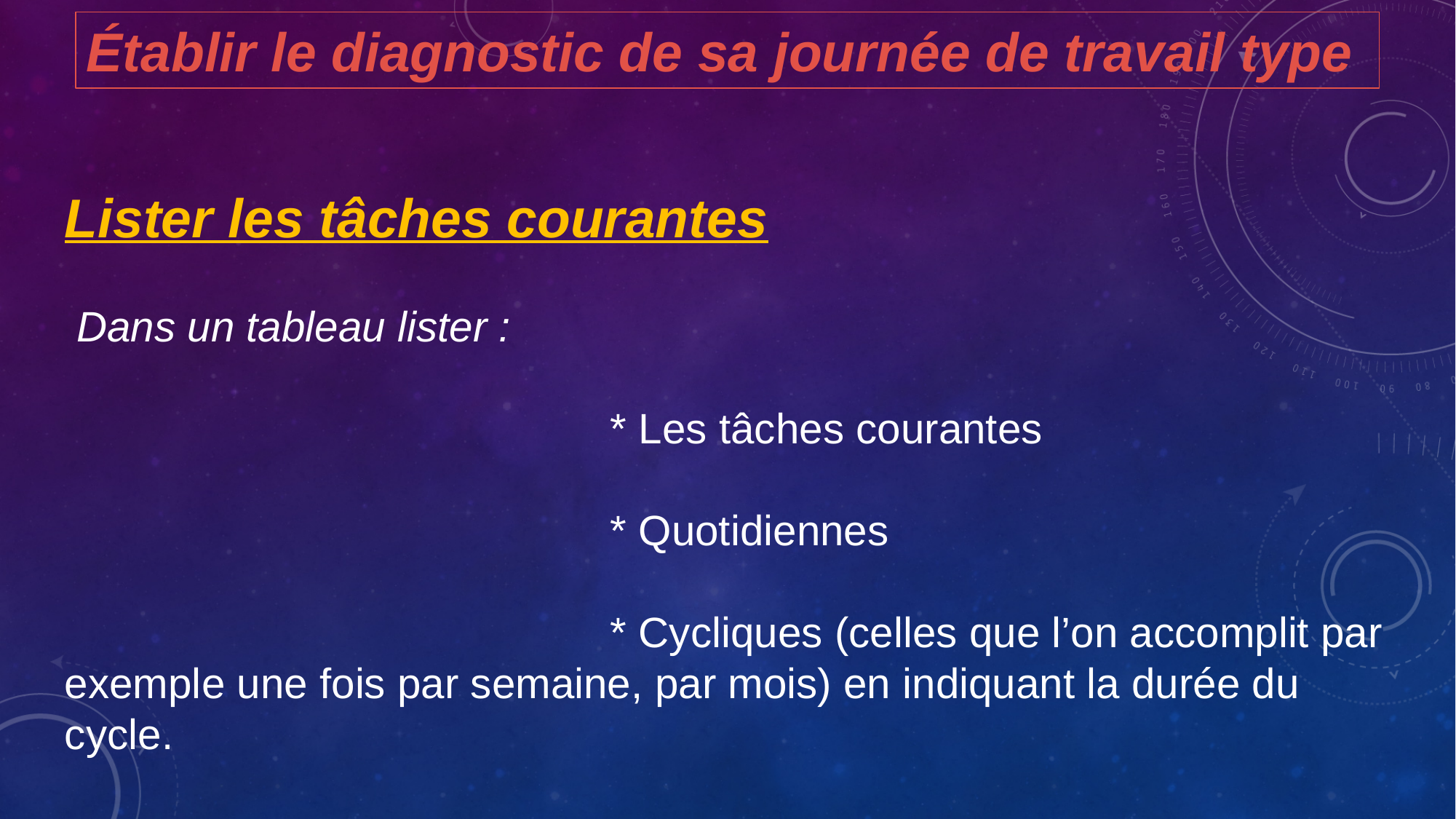

Établir le diagnostic de sa journée de travail type
Lister les tâches courantes

 Dans un tableau lister :

					* Les tâches courantes

					* Quotidiennes

					* Cycliques (celles que l’on accomplit par exemple une fois par semaine, par mois) en indiquant la durée du cycle.